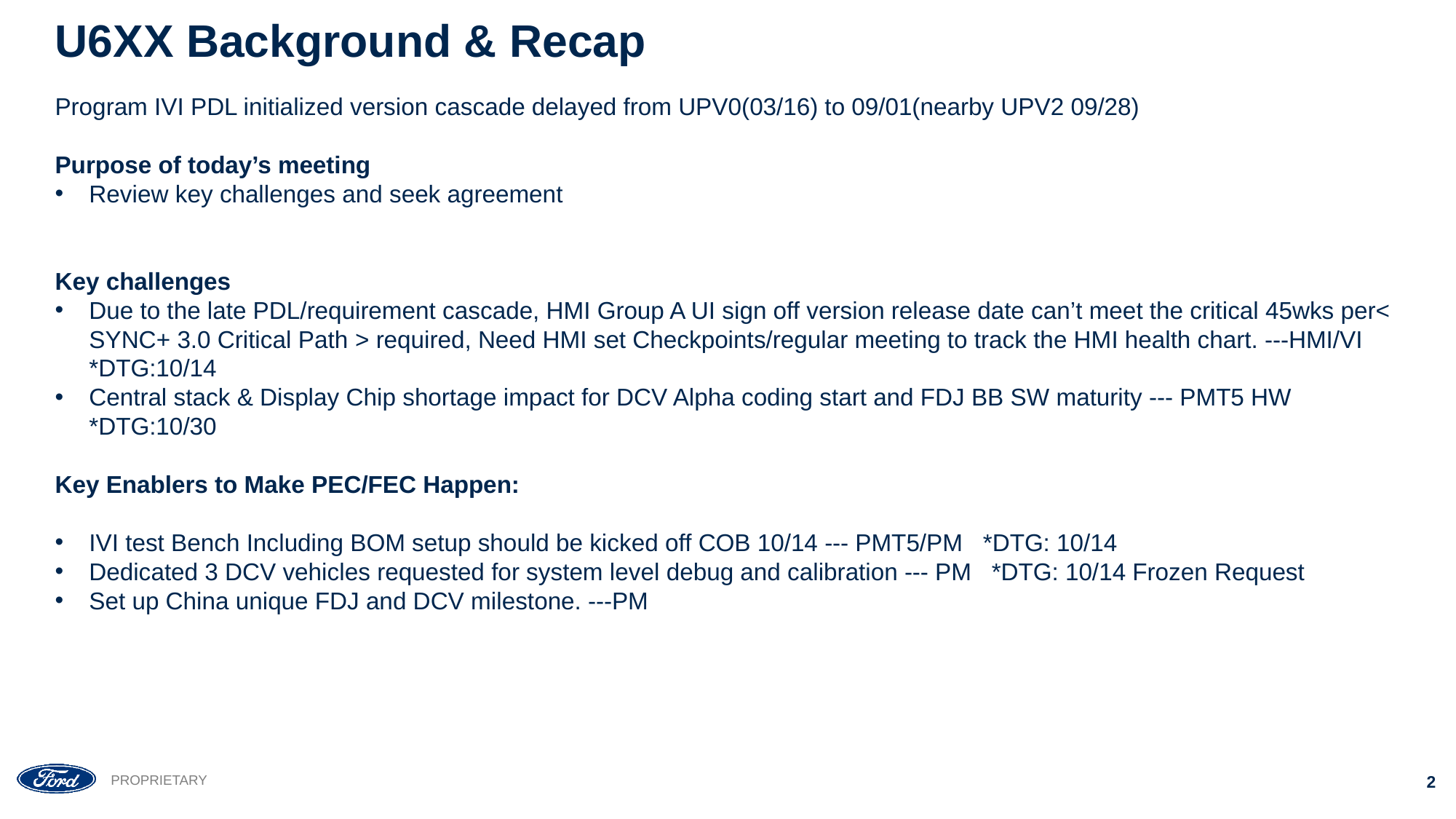

# U6XX Background & Recap
Program IVI PDL initialized version cascade delayed from UPV0(03/16) to 09/01(nearby UPV2 09/28)

Purpose of today’s meeting
Review key challenges and seek agreement

Key challenges
Due to the late PDL/requirement cascade, HMI Group A UI sign off version release date can’t meet the critical 45wks per< SYNC+ 3.0 Critical Path > required, Need HMI set Checkpoints/regular meeting to track the HMI health chart. ---HMI/VI *DTG:10/14
Central stack & Display Chip shortage impact for DCV Alpha coding start and FDJ BB SW maturity --- PMT5 HW  *DTG:10/30

Key Enablers to Make PEC/FEC Happen:

IVI test Bench Including BOM setup should be kicked off COB 10/14 --- PMT5/PM   *DTG: 10/14
Dedicated 3 DCV vehicles requested for system level debug and calibration --- PM   *DTG: 10/14 Frozen Request
Set up China unique FDJ and DCV milestone. ---PM